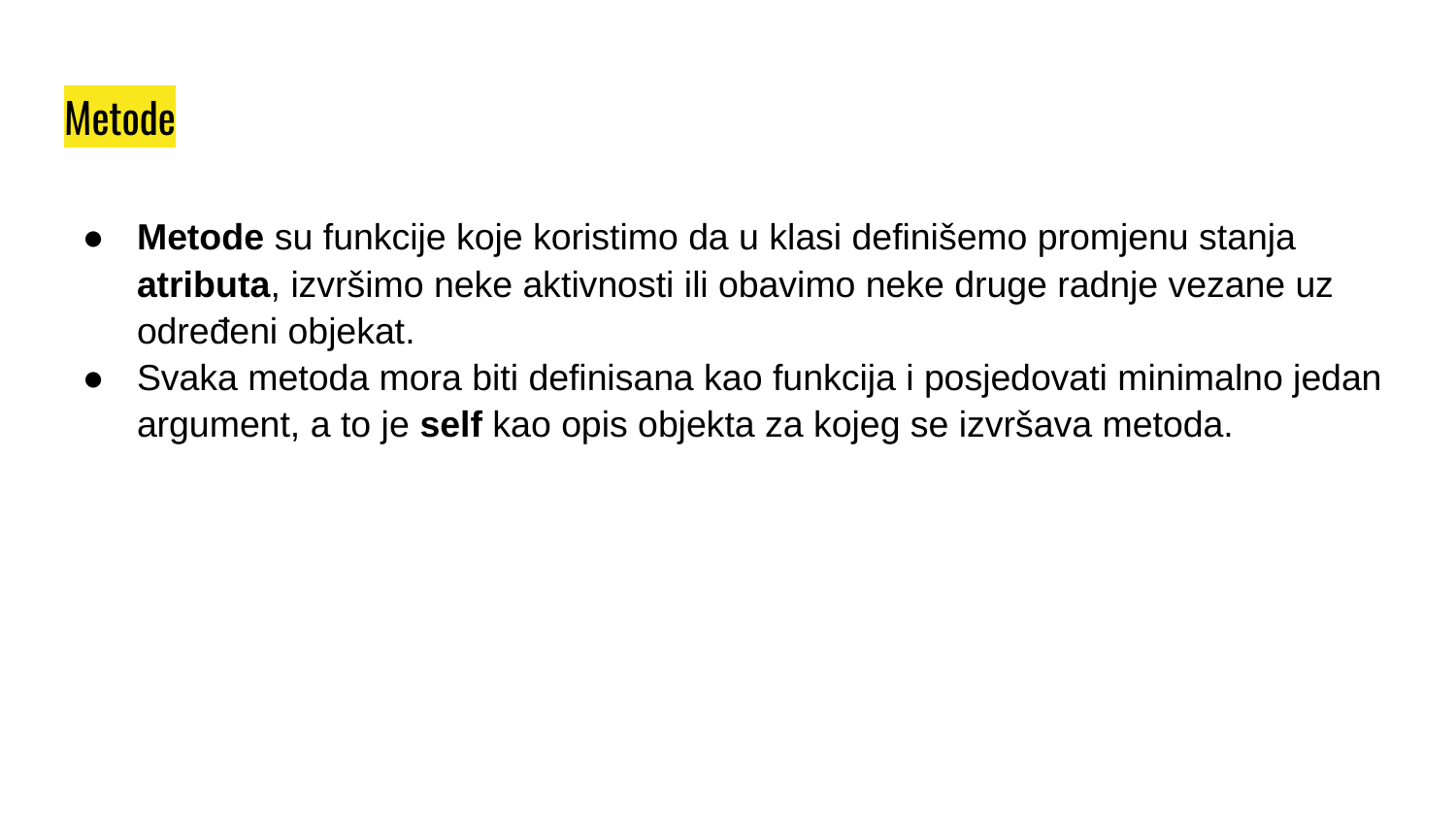

# Metode
Metode su funkcije koje koristimo da u klasi definišemo promjenu stanja atributa, izvršimo neke aktivnosti ili obavimo neke druge radnje vezane uz određeni objekat.
Svaka metoda mora biti definisana kao funkcija i posjedovati minimalno jedan argument, a to je self kao opis objekta za kojeg se izvršava metoda.